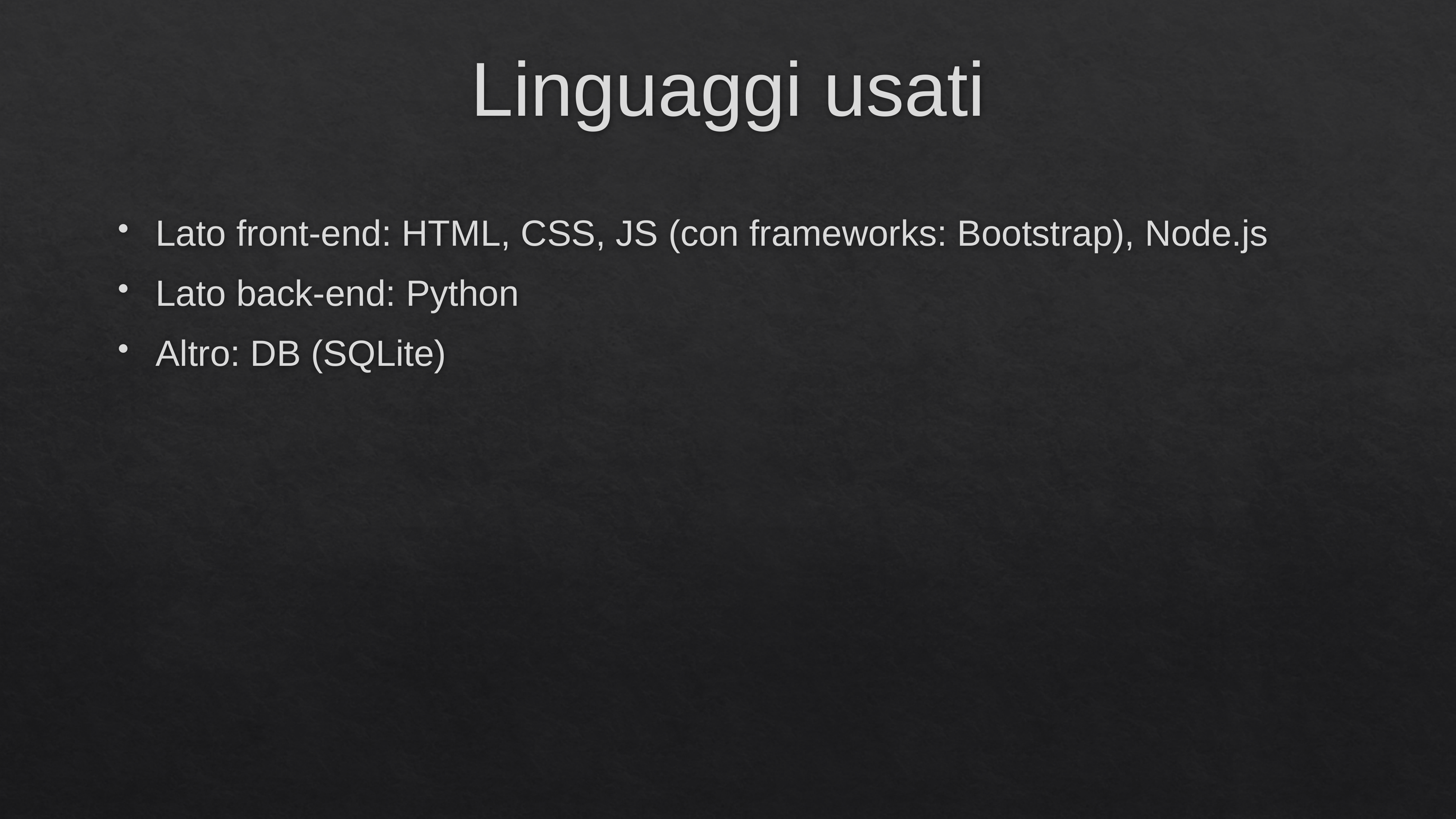

# Linguaggi usati
Lato front-end: HTML, CSS, JS (con frameworks: Bootstrap), Node.js
Lato back-end: Python
Altro: DB (SQLite)